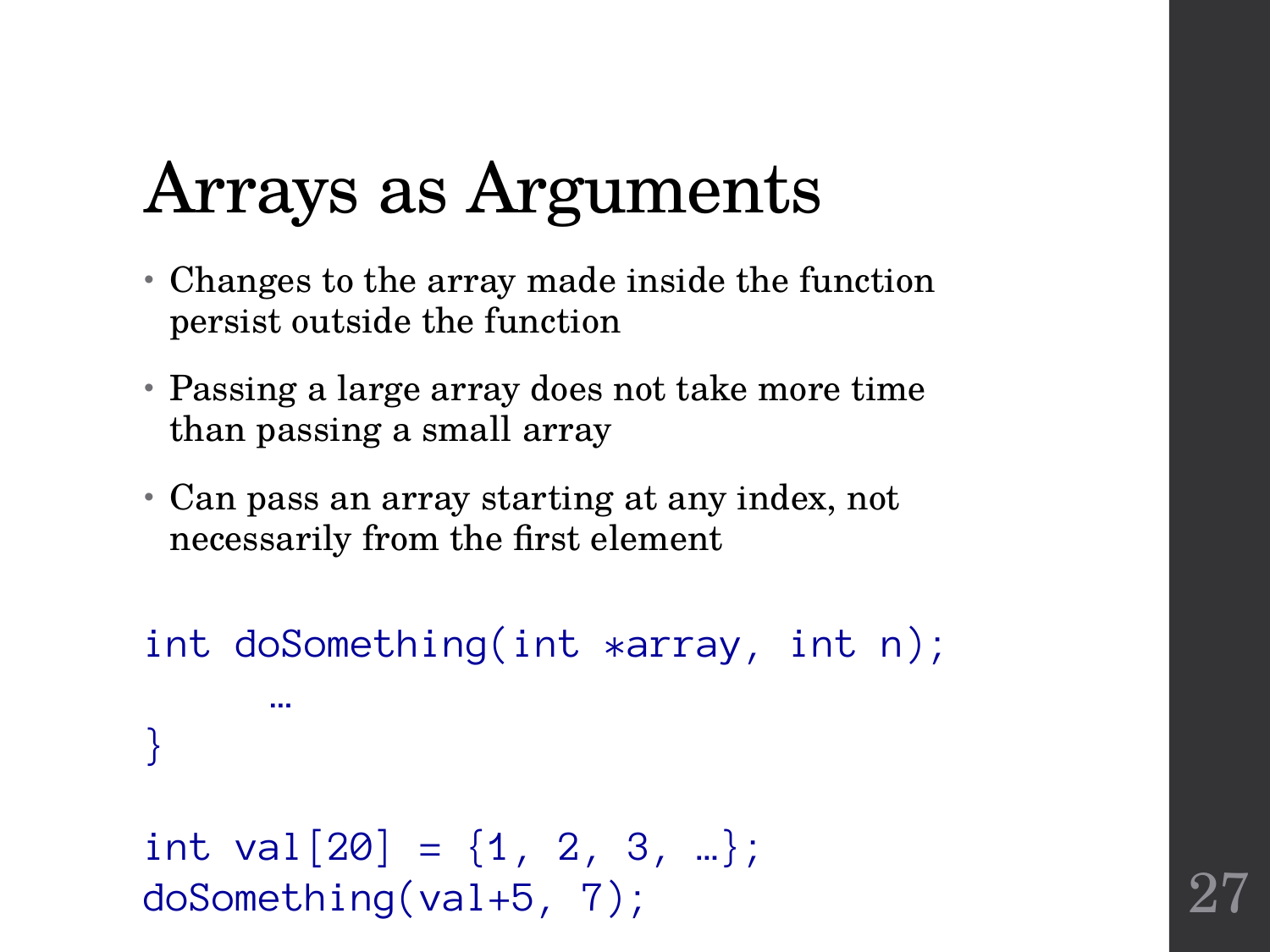

# Arrays as Arguments
Changes to the array made inside the function persist outside the function
Passing a large array does not take more time than passing a small array
Can pass an array starting at any index, not necessarily from the first element

int doSomething(int *array, int n);
	…
}

int val[20] = {1, 2, 3, …};
doSomething(val+5, 7);
27